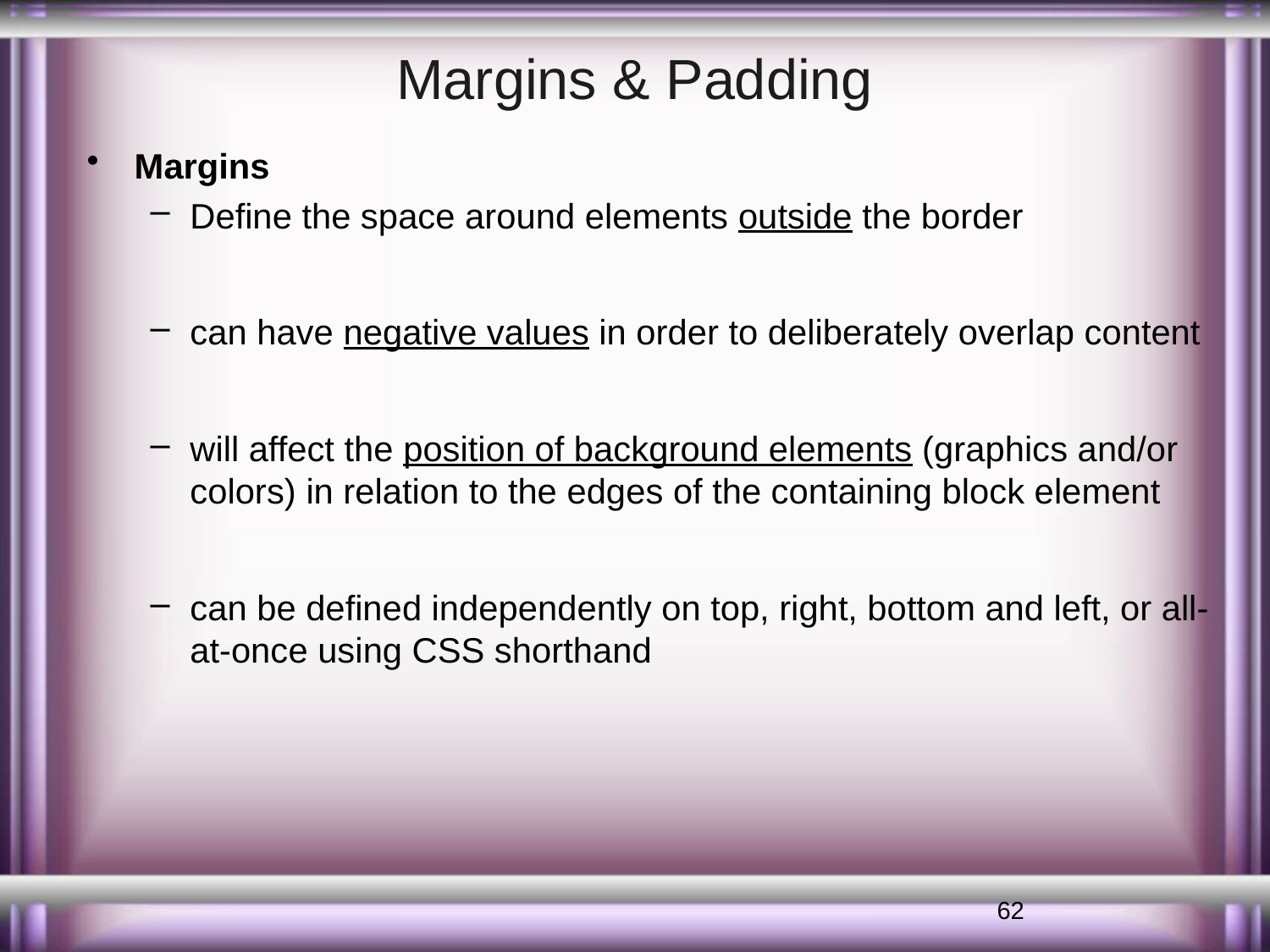

# Margins & Padding
Margins
Define the space around elements outside the border

can have negative values in order to deliberately overlap content

will affect the position of background elements (graphics and/or colors) in relation to the edges of the containing block element

can be defined independently on top, right, bottom and left, or all-at-once using CSS shorthand
62